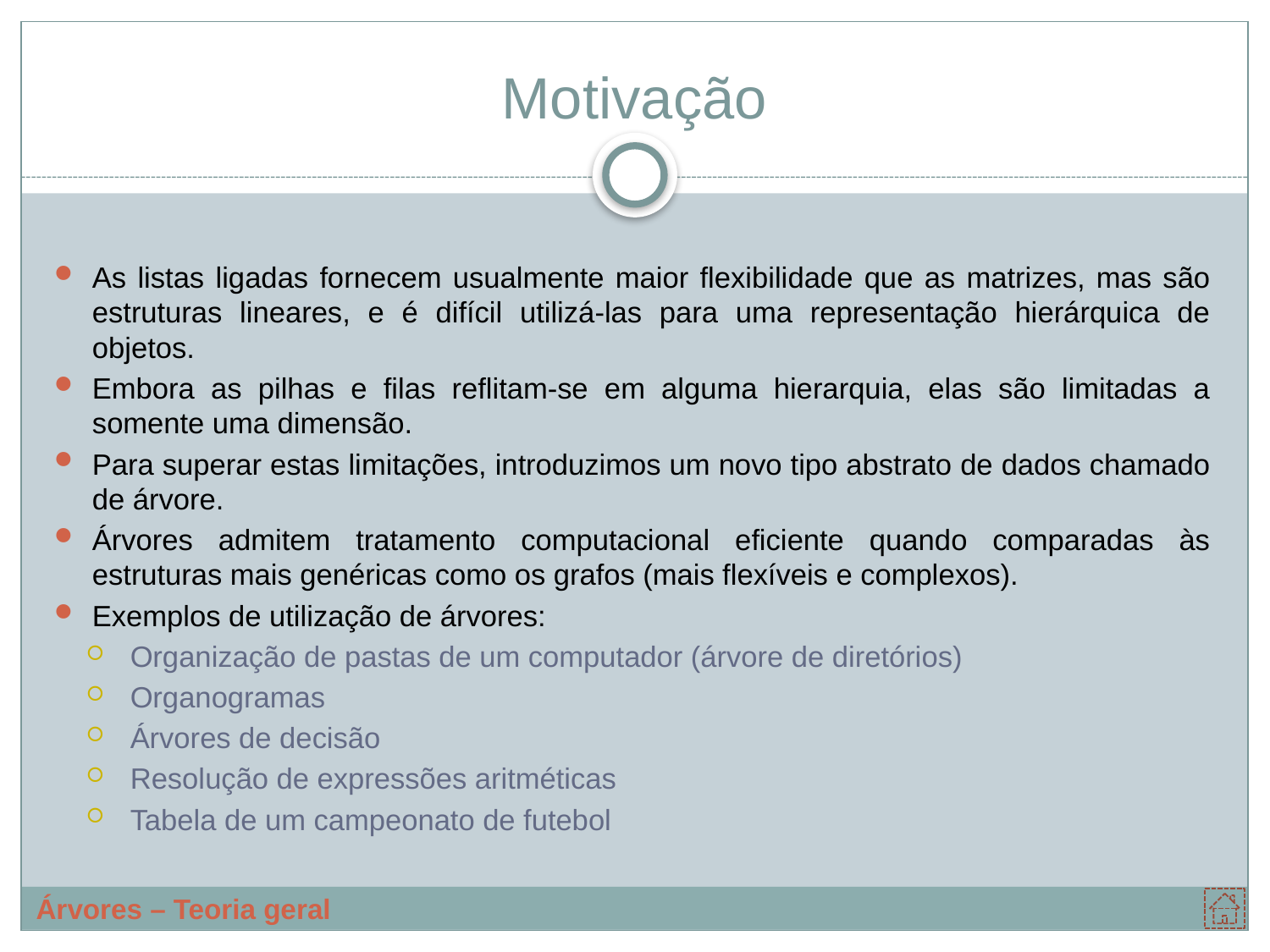

# Motivação

As listas ligadas fornecem usualmente maior flexibilidade que as matrizes, mas são estruturas lineares, e é difícil utilizá-las para uma representação hierárquica de objetos.
Embora as pilhas e filas reflitam-se em alguma hierarquia, elas são limitadas a somente uma dimensão.
Para superar estas limitações, introduzimos um novo tipo abstrato de dados chamado de árvore.
Árvores admitem tratamento computacional eficiente quando comparadas às estruturas mais genéricas como os grafos (mais flexíveis e complexos).
Exemplos de utilização de árvores:
Organização de pastas de um computador (árvore de diretórios)
Organogramas
Árvores de decisão
Resolução de expressões aritméticas
Tabela de um campeonato de futebol
Árvores – Teoria geral